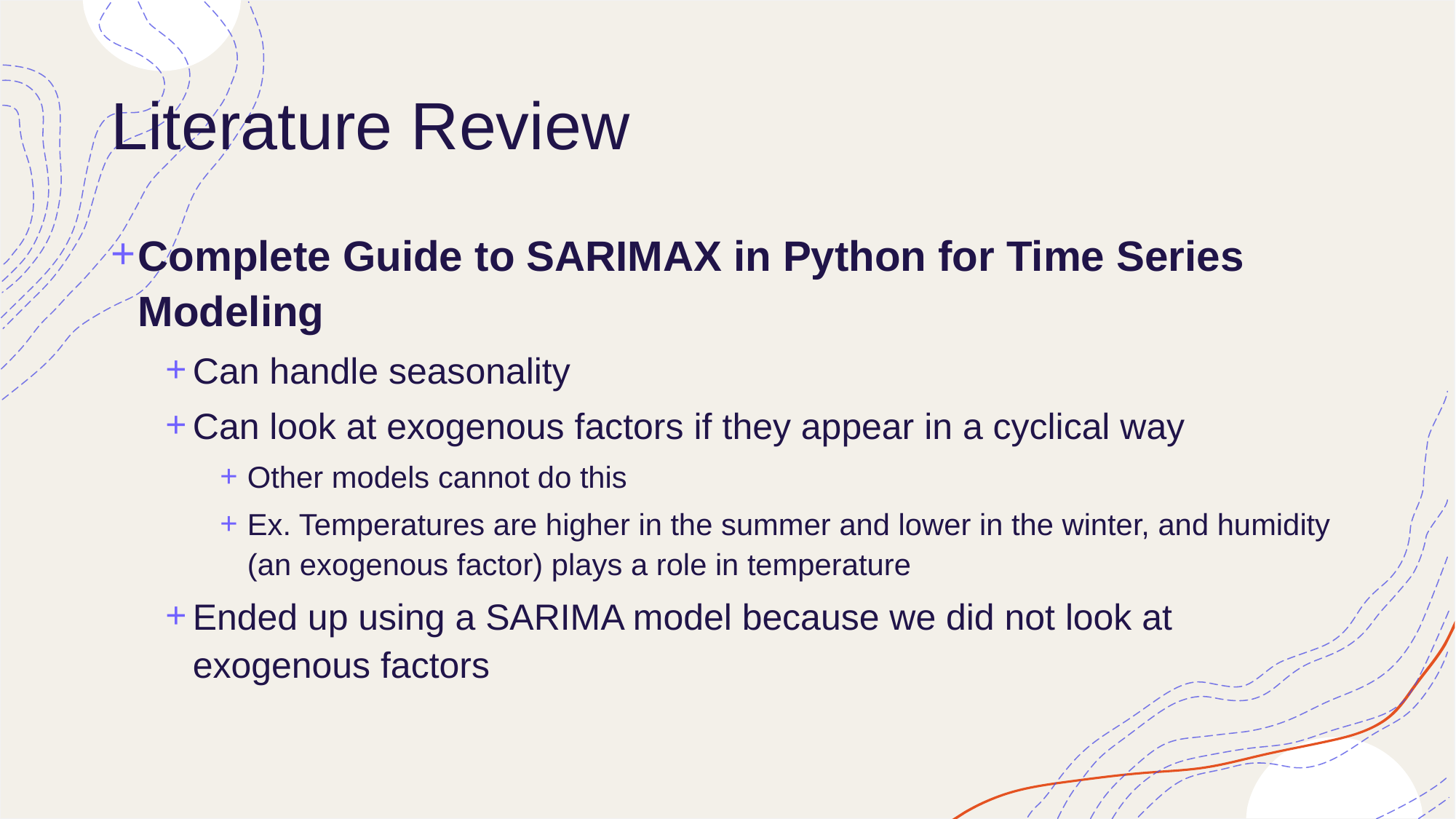

# Literature Review
Complete Guide to SARIMAX in Python for Time Series Modeling
Can handle seasonality
Can look at exogenous factors if they appear in a cyclical way
Other models cannot do this
Ex. Temperatures are higher in the summer and lower in the winter, and humidity (an exogenous factor) plays a role in temperature
Ended up using a SARIMA model because we did not look at exogenous factors